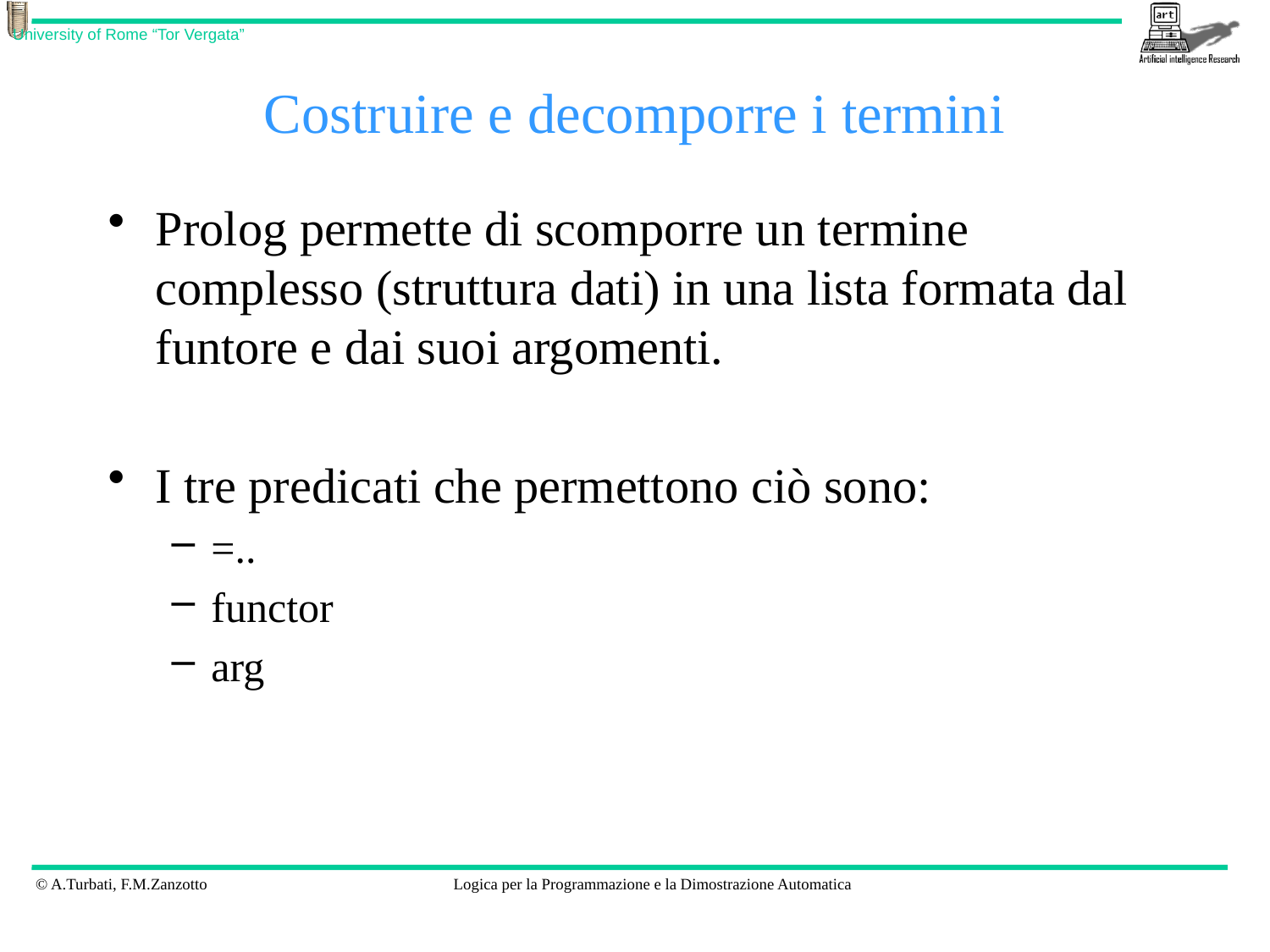

# Costruire e decomporre i termini
Prolog permette di scomporre un termine complesso (struttura dati) in una lista formata dal funtore e dai suoi argomenti.

I tre predicati che permettono ciò sono:
=..
functor
arg